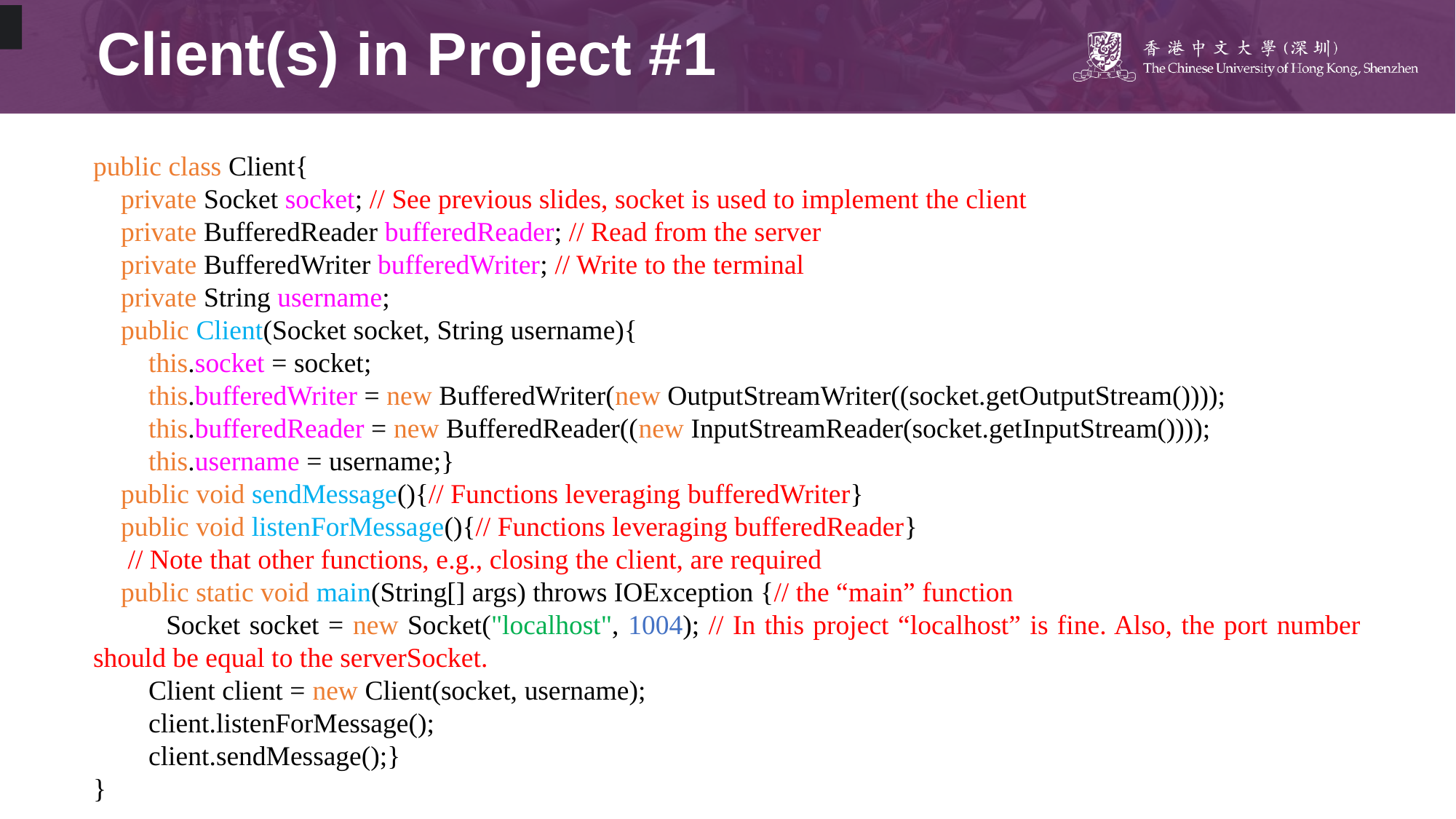

# Client(s) in Project #1
public class Client{
    private Socket socket; // See previous slides, socket is used to implement the client
    private BufferedReader bufferedReader; // Read from the server
    private BufferedWriter bufferedWriter; // Write to the terminal
    private String username;
    public Client(Socket socket, String username){
        this.socket = socket;
        this.bufferedWriter = new BufferedWriter(new OutputStreamWriter((socket.getOutputStream())));
        this.bufferedReader = new BufferedReader((new InputStreamReader(socket.getInputStream())));
        this.username = username;}
    public void sendMessage(){// Functions leveraging bufferedWriter}
    public void listenForMessage(){// Functions leveraging bufferedReader}
     // Note that other functions, e.g., closing the client, are required
    public static void main(String[] args) throws IOException {// the “main” function
        Socket socket = new Socket("localhost", 1004); // In this project “localhost” is fine. Also, the port number should be equal to the serverSocket.
        Client client = new Client(socket, username);
        client.listenForMessage();
        client.sendMessage();}
}